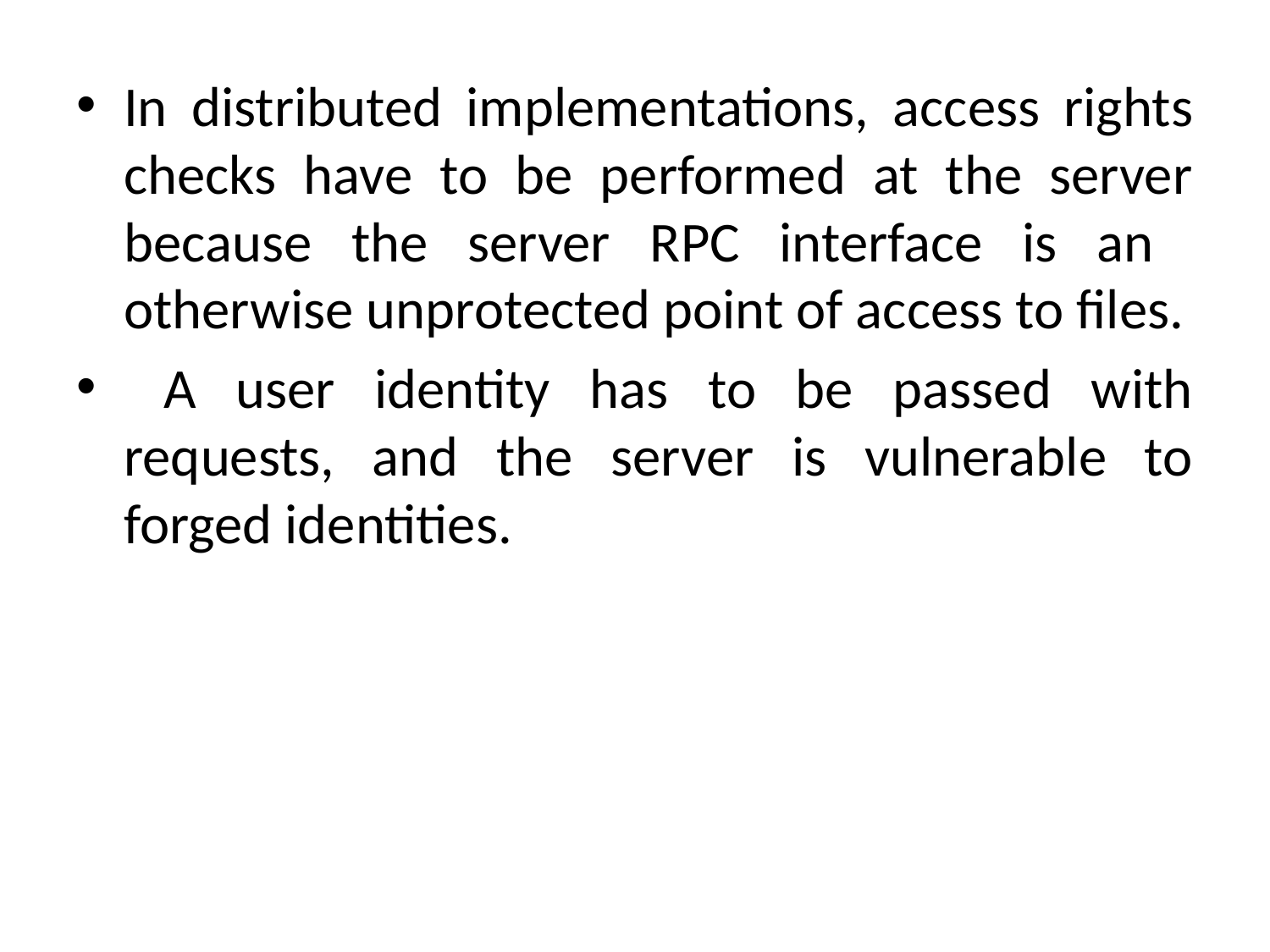

In distributed implementations, access rights checks have to be performed at the server because the server RPC interface is an  otherwise unprotected point of access to files.
 A user identity has to be passed with requests, and the server is vulnerable to forged identities.